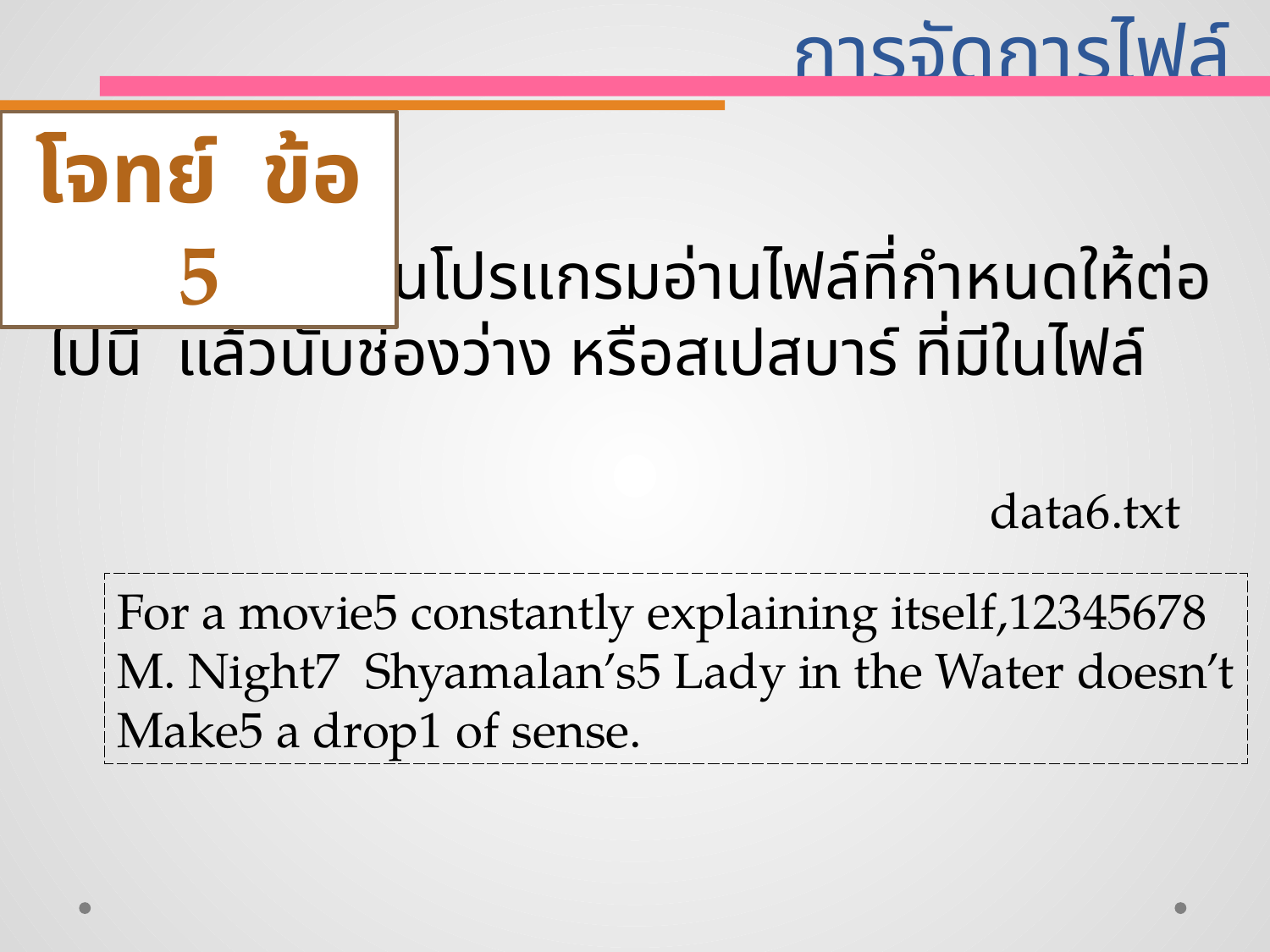

# การจัดการไฟล์

โจทย์  ข้อ 5
		เขียนโปรแกรมอ่านไฟล์ที่กำหนดให้ต่อไปนี้  แล้วนับช่องว่าง หรือสเปสบาร์ ที่มีในไฟล์
data6.txt
For a movie5 constantly explaining itself,12345678
M. Night7  Shyamalan’s5 Lady in the Water doesn’t
Make5 a drop1 of sense.